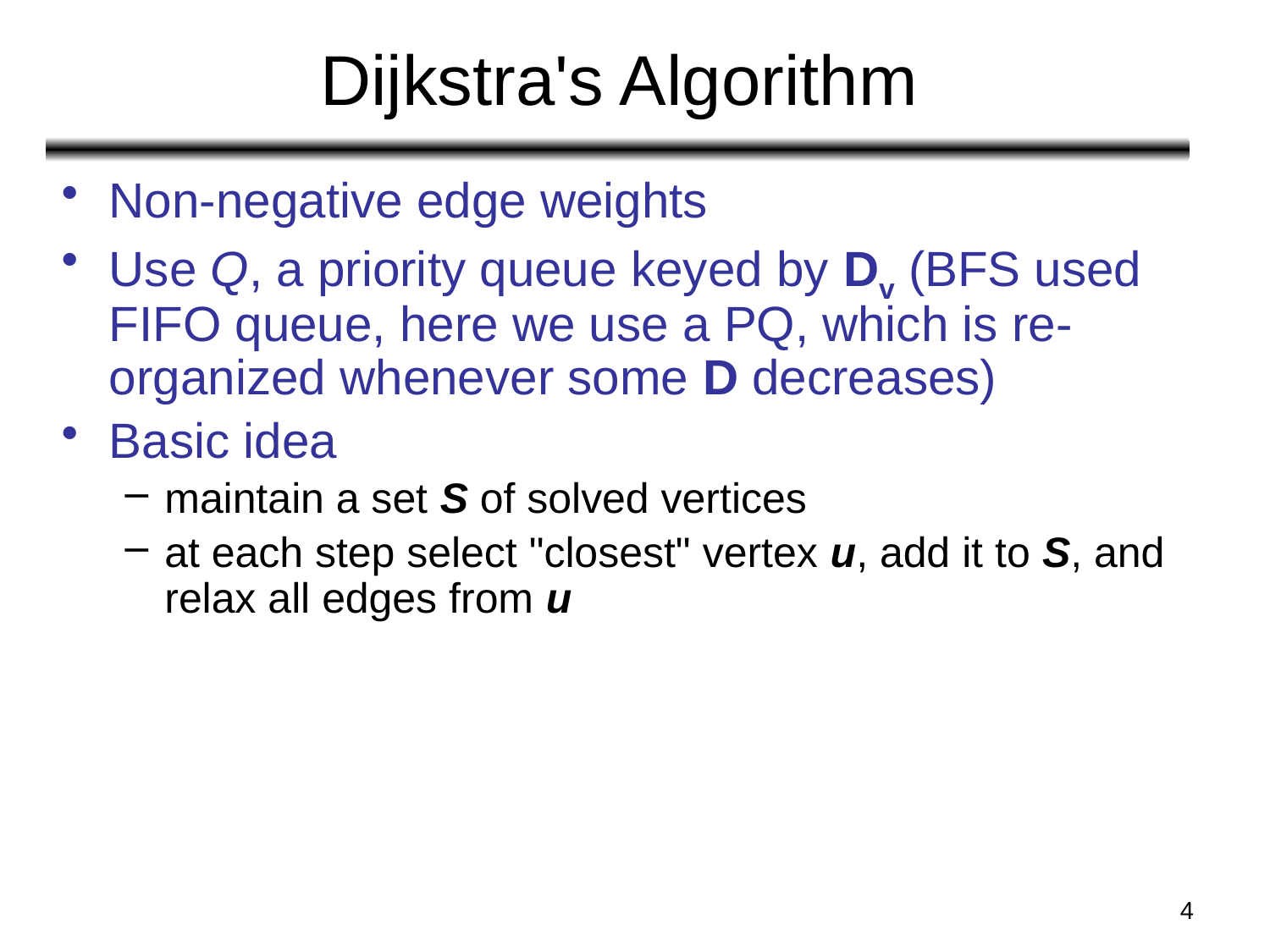

# Dijkstra's Algorithm
Non-negative edge weights
Use Q, a priority queue keyed by Dv (BFS used FIFO queue, here we use a PQ, which is re-organized whenever some D decreases)
Basic idea
maintain a set S of solved vertices
at each step select "closest" vertex u, add it to S, and relax all edges from u
4